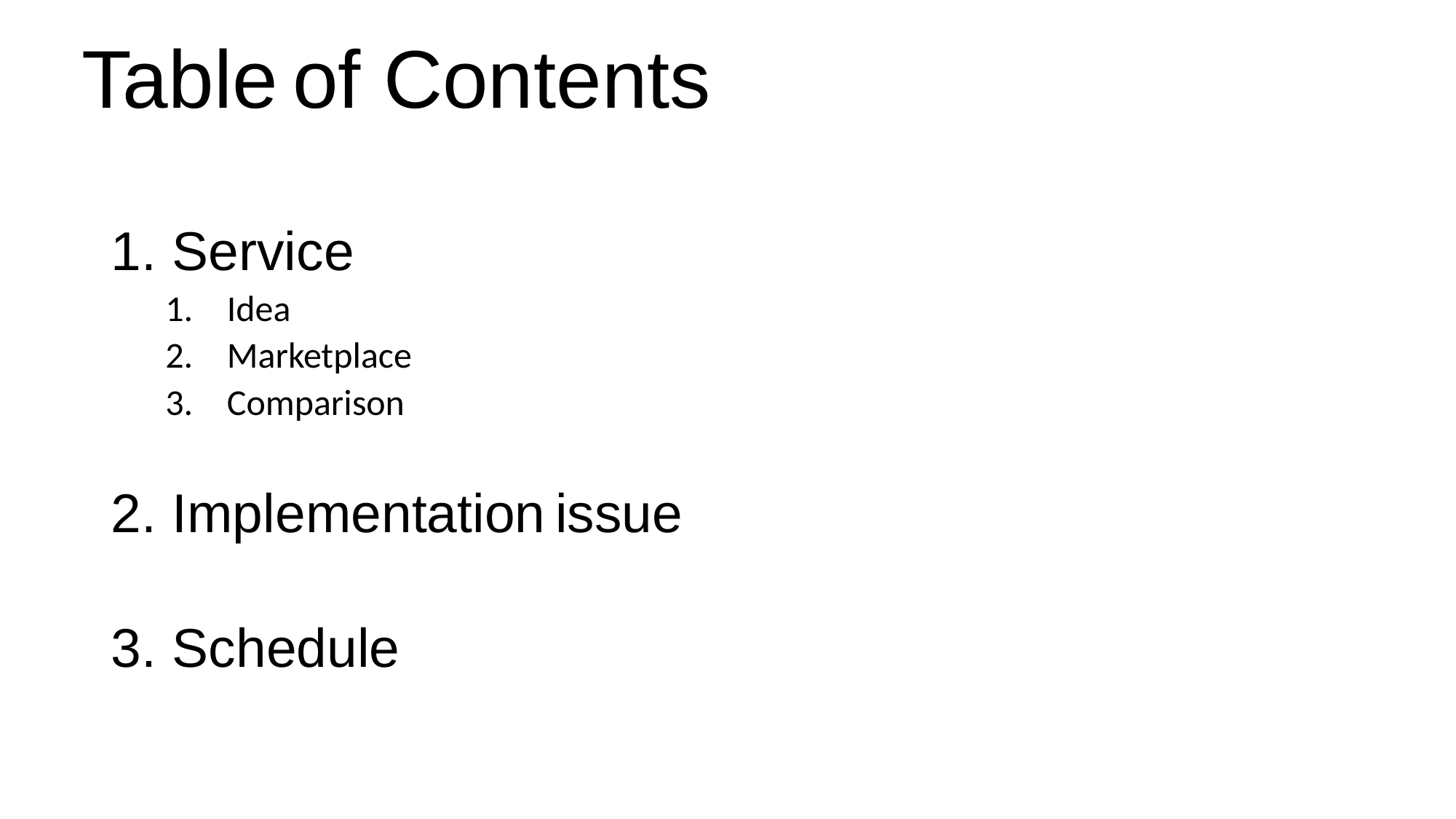

# Table of Contents
Service
Idea
Marketplace
Comparison

Implementation issue

Schedule